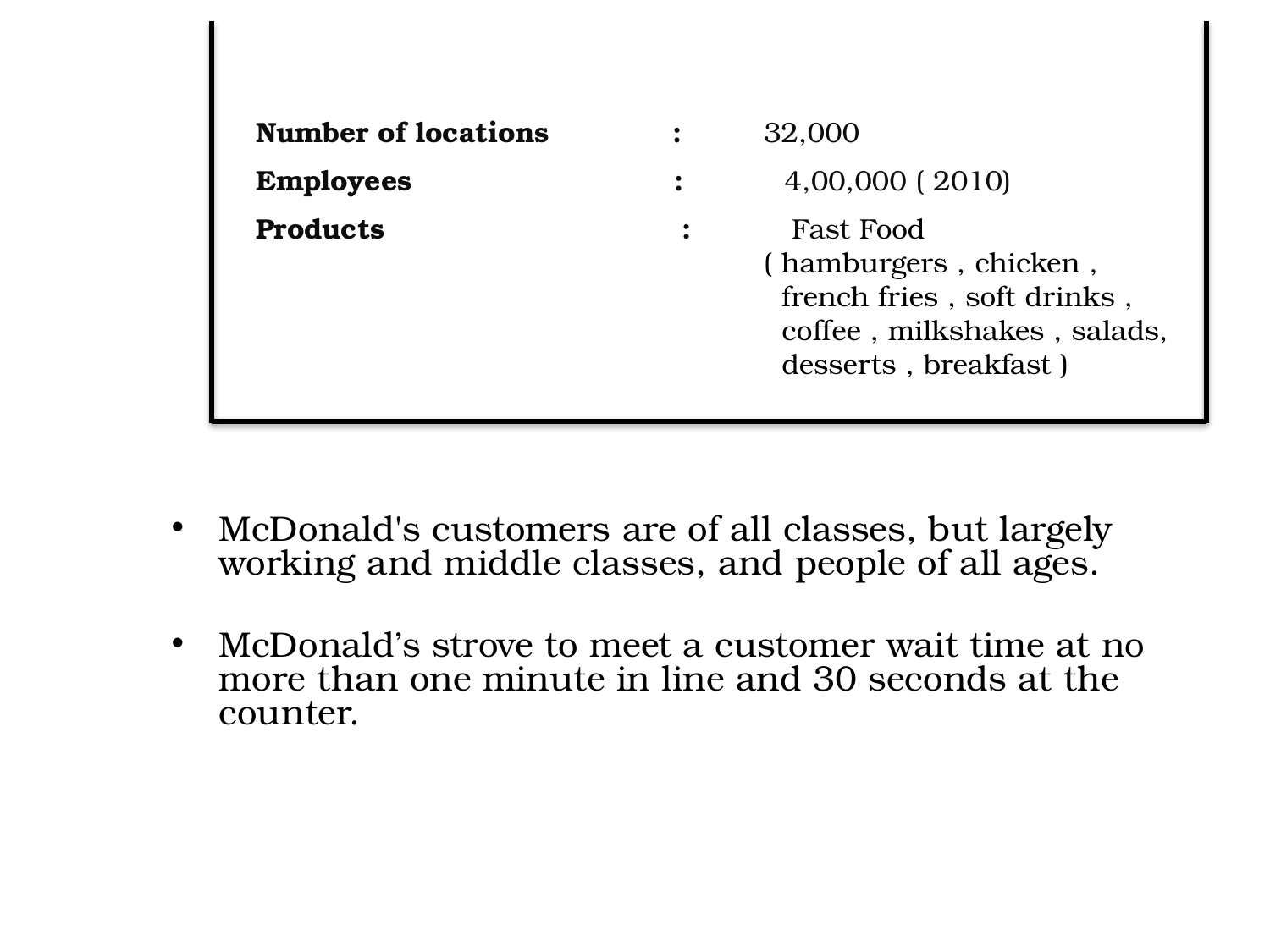

Number of locations             :	32,000

	Employees		    :           4,00,000 ( 2010)

	Products		     :           Fast Food
					( hamburgers , chicken , 						  french fries , soft drinks , 						  coffee , milkshakes , salads, 					  desserts , breakfast )

McDonald's customers are of all classes, but largely working and middle classes, and people of all ages.

McDonald’s strove to meet a customer wait time at no more than one minute in line and 30 seconds at the counter.